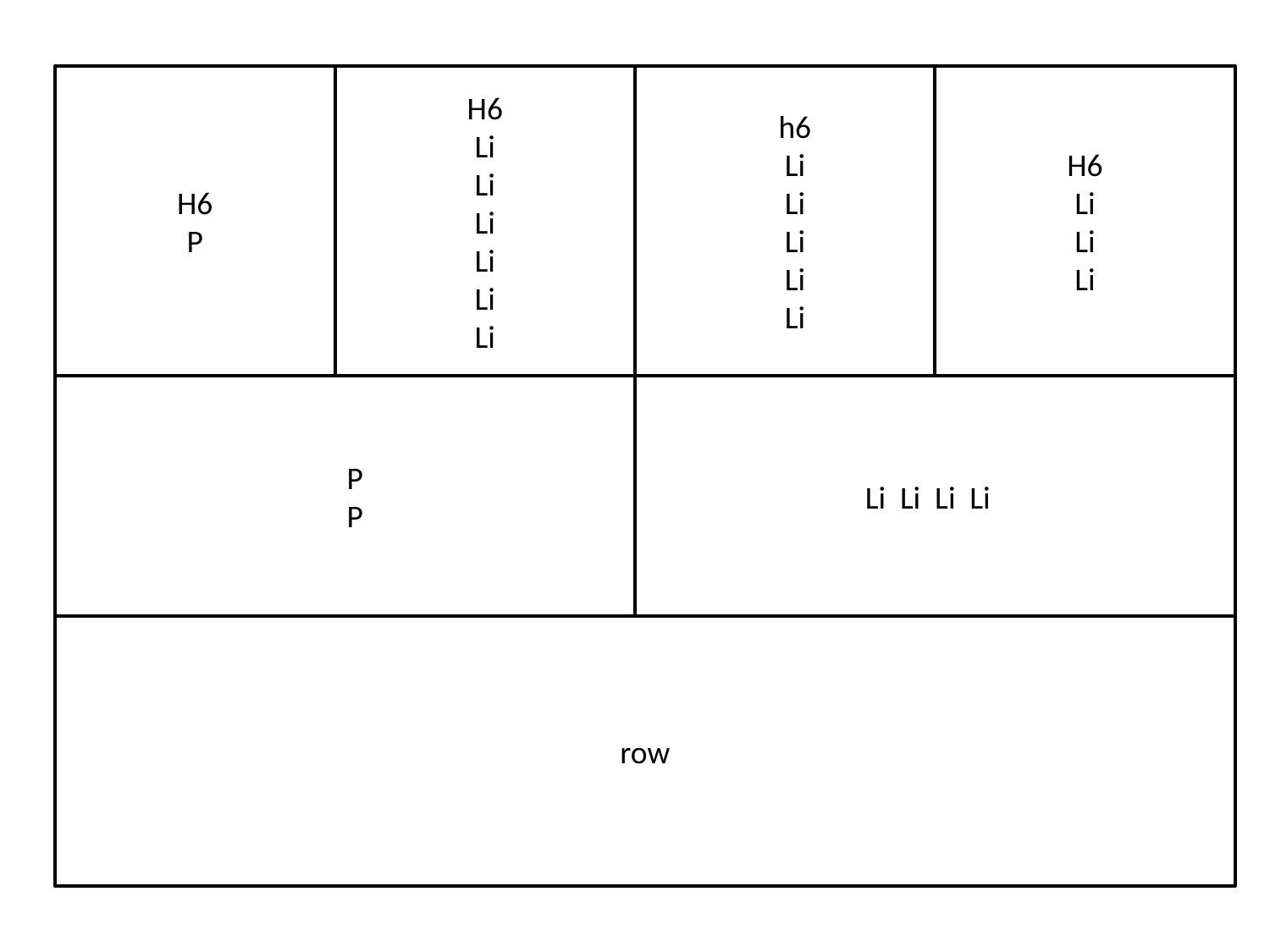

H6
P
H6
Li
Li
Li
Li
Li
Li
h6
Li
Li
Li
Li
Li
H6
Li
Li
Li
P
P
Li  Li  Li  Li
row